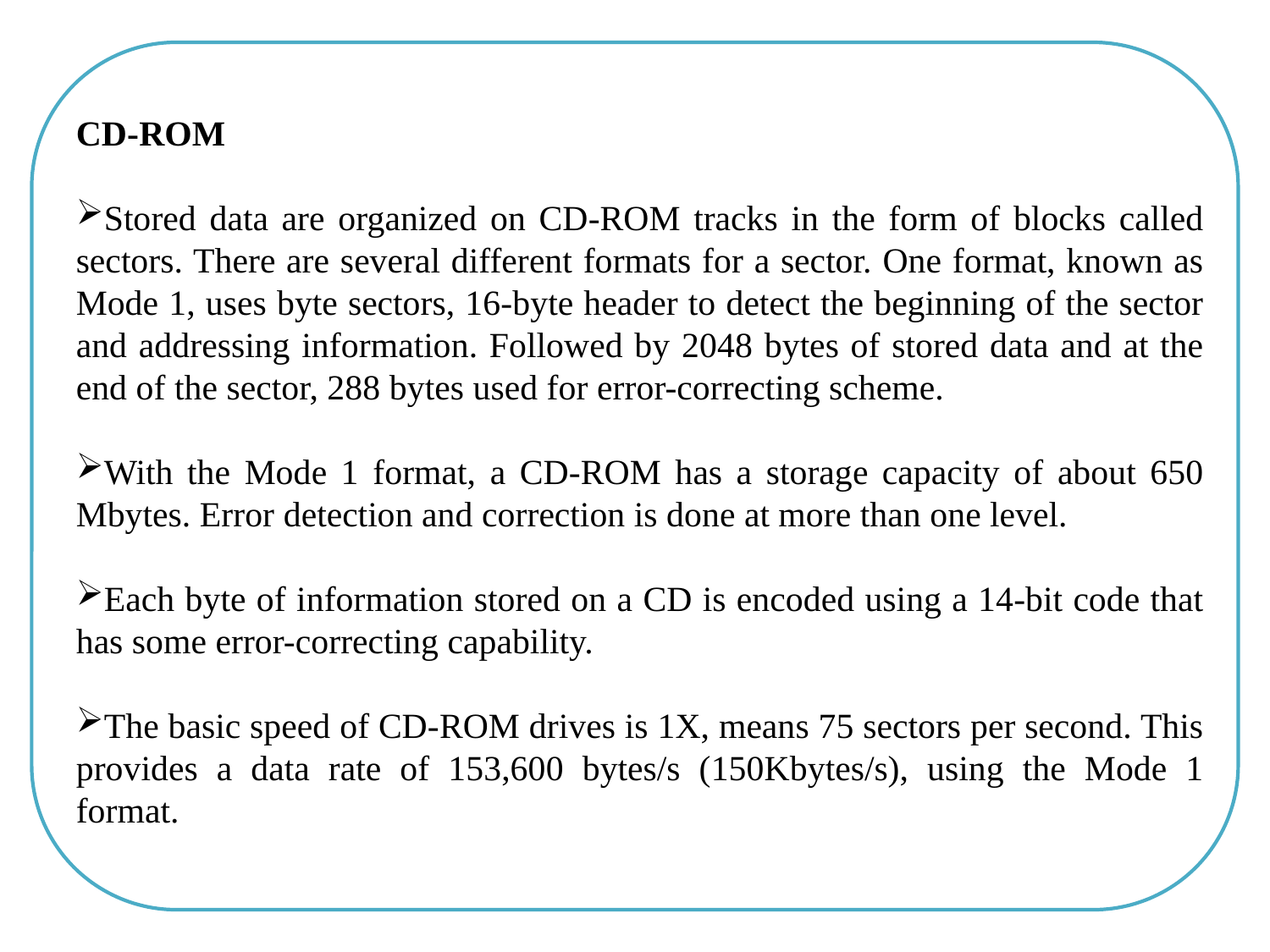

CD-ROM

Stored data are organized on CD-ROM tracks in the form of blocks called sectors. There are several different formats for a sector. One format, known as Mode 1, uses byte sectors, 16-byte header to detect the beginning of the sector and addressing information. Followed by 2048 bytes of stored data and at the end of the sector, 288 bytes used for error-correcting scheme.

With the Mode 1 format, a CD-ROM has a storage capacity of about 650 Mbytes. Error detection and correction is done at more than one level.

Each byte of information stored on a CD is encoded using a 14-bit code that has some error-correcting capability.

The basic speed of CD-ROM drives is 1X, means 75 sectors per second. This provides a data rate of 153,600 bytes/s (150Kbytes/s), using the Mode 1 format.